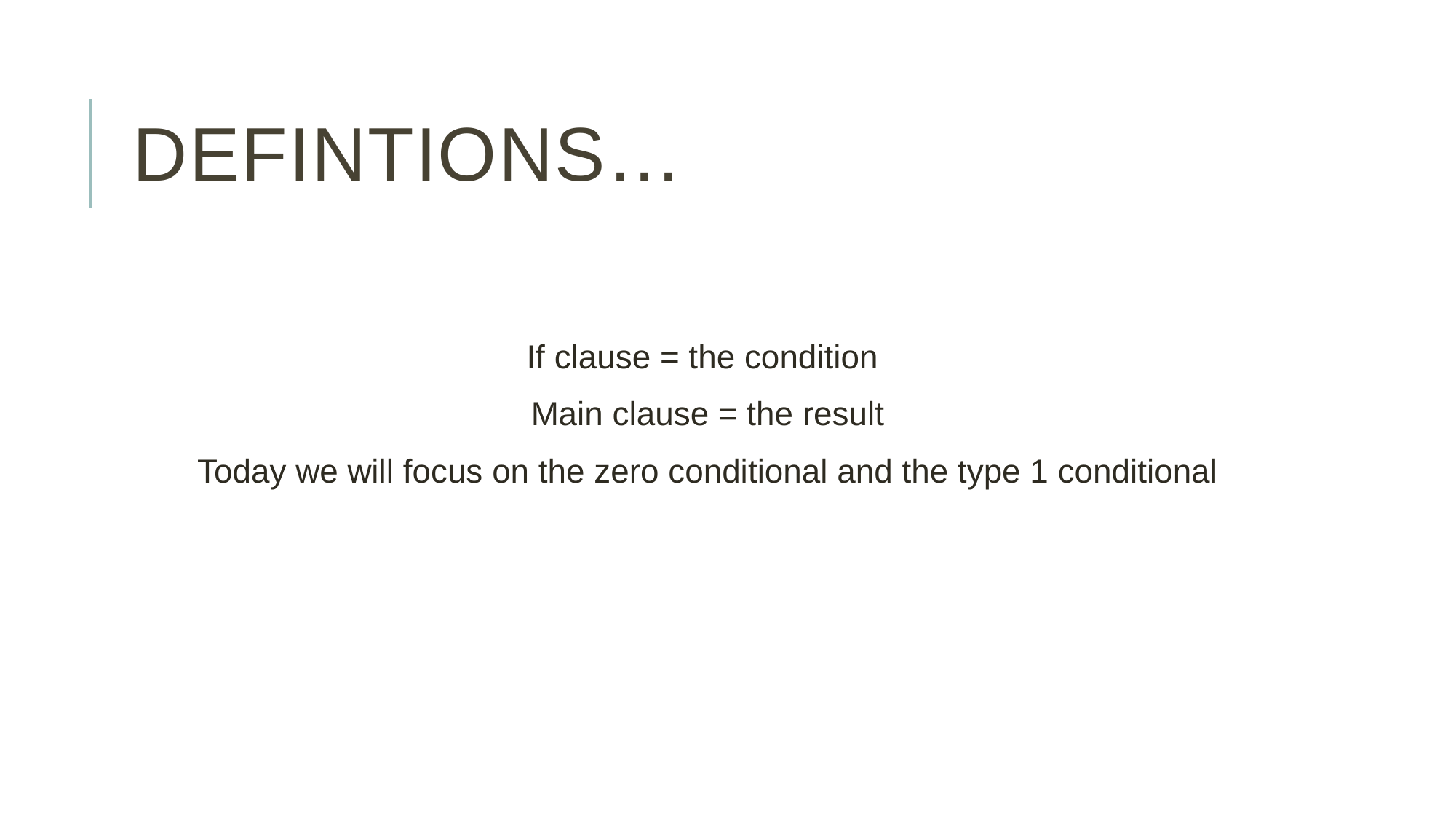

# Defintions…

If clause = the condition
Main clause = the result
Today we will focus on the zero conditional and the type 1 conditional